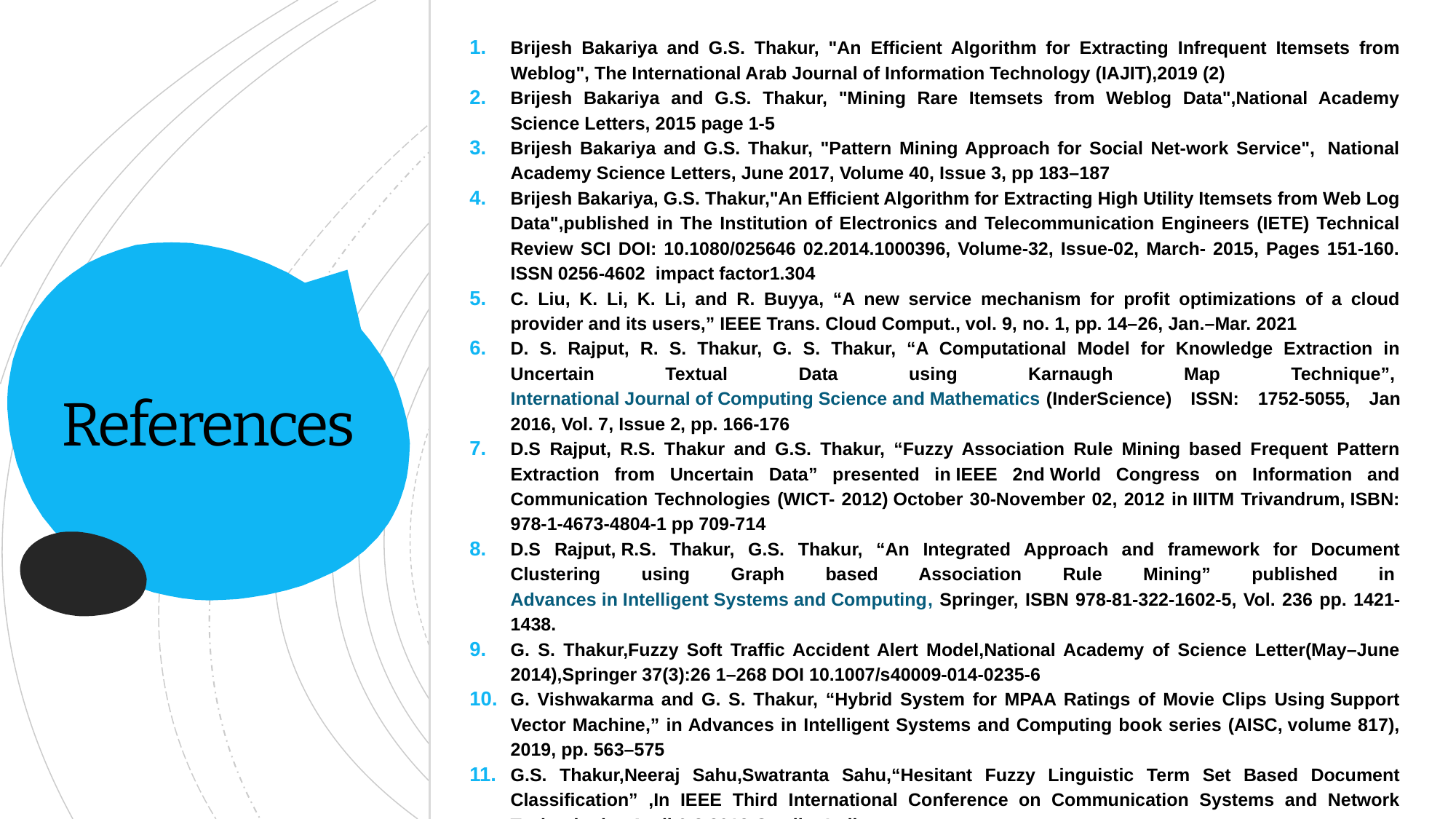

Brijesh Bakariya and G.S. Thakur, "An Efficient Algorithm for Extracting Infrequent Itemsets from Weblog", The International Arab Journal of Information Technology (IAJIT),2019 (2)
Brijesh Bakariya and G.S. Thakur, "Mining Rare Itemsets from Weblog Data",National Academy Science Letters, 2015 page 1-5
Brijesh Bakariya and G.S. Thakur, "Pattern Mining Approach for Social Net-work Service",  National Academy Science Letters, June 2017, Volume 40, Issue 3, pp 183–187
Brijesh Bakariya, G.S. Thakur,"An Efficient Algorithm for Extracting High Utility Itemsets from Web Log Data",published in The Institution of Electronics and Telecommunication Engineers (IETE) Technical Review SCI DOI: 10.1080/025646 02.2014.1000396, Volume-32, Issue-02, March- 2015, Pages 151-160. ISSN 0256-4602  impact factor1.304
C. Liu, K. Li, K. Li, and R. Buyya, “A new service mechanism for profit optimizations of a cloud provider and its users,” IEEE Trans. Cloud Comput., vol. 9, no. 1, pp. 14–26, Jan.–Mar. 2021
D. S. Rajput, R. S. Thakur, G. S. Thakur, “A Computational Model for Knowledge Extraction in Uncertain Textual Data using Karnaugh Map Technique”, International Journal of Computing Science and Mathematics (InderScience) ISSN: 1752-5055, Jan 2016, Vol. 7, Issue 2, pp. 166-176
D.S Rajput, R.S. Thakur and G.S. Thakur, “Fuzzy Association Rule Mining based Frequent Pattern Extraction from Uncertain Data” presented in IEEE 2nd World Congress on Information and Communication Technologies (WICT- 2012) October 30-November 02, 2012 in IIITM Trivandrum, ISBN: 978-1-4673-4804-1 pp 709-714
D.S Rajput, R.S. Thakur, G.S. Thakur, “An Integrated Approach and framework for Document Clustering using Graph based Association Rule Mining” published in Advances in Intelligent Systems and Computing, Springer, ISBN 978-81-322-1602-5, Vol. 236 pp. 1421- 1438.
G. S. Thakur,Fuzzy Soft Trafﬁc Accident Alert Model,National Academy of Science Letter(May–June 2014),Springer 37(3):26 1–268 DOI 10.1007/s40009-014-0235-6
G. Vishwakarma and G. S. Thakur, “Hybrid System for MPAA Ratings of Movie Clips Using Support Vector Machine,” in Advances in Intelligent Systems and Computing book series (AISC, volume 817), 2019, pp. 563–575
G.S. Thakur,Neeraj Sahu,Swatranta Sahu,“Hesitant Fuzzy Linguistic Term Set Based Document Classification” ,In IEEE Third International Conference on Communication Systems and Network Technologies April 6-8,2013,Gwalior,India
G.S. Thakur,R.S. Thakur, “Design of 2-Level Clustering Framework for Time Series DataSets”,  In an International Conference on Soft Computing for Problem Solving (SocPros11) ,IIT Roorkee India, December 16-18, 2011, Published Springer Proceeding.
Aniket Kale, Chetan Bawankule, Payal Singanjude, Ganesh, Twitter Sentiment Analysis using LSTM Algoritghm
# References